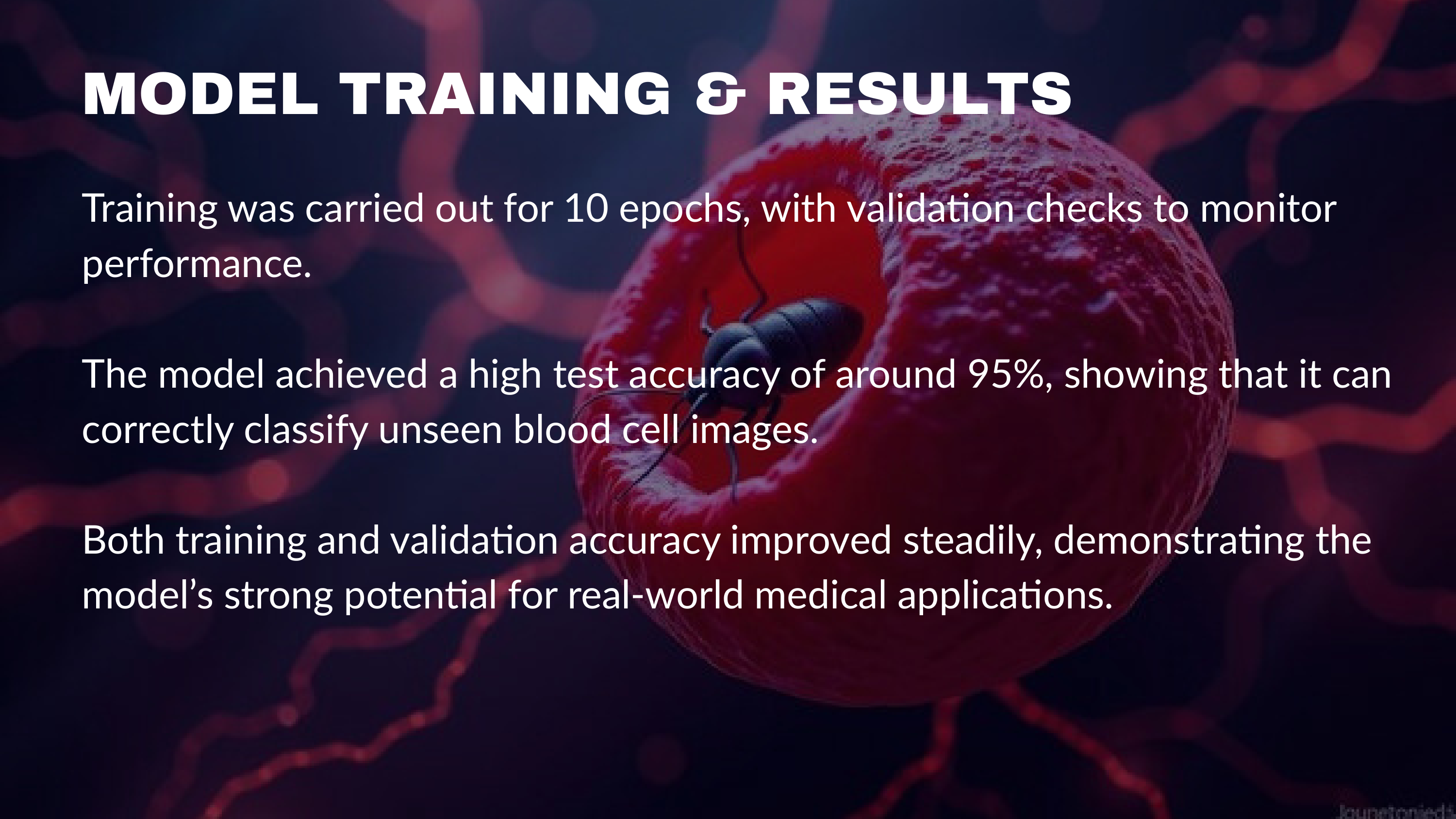

MODEL TRAINING & RESULTS
Training was carried out for 10 epochs, with validation checks to monitor performance.

The model achieved a high test accuracy of around 95%, showing that it can correctly classify unseen blood cell images.

Both training and validation accuracy improved steadily, demonstrating the model’s strong potential for real-world medical applications.